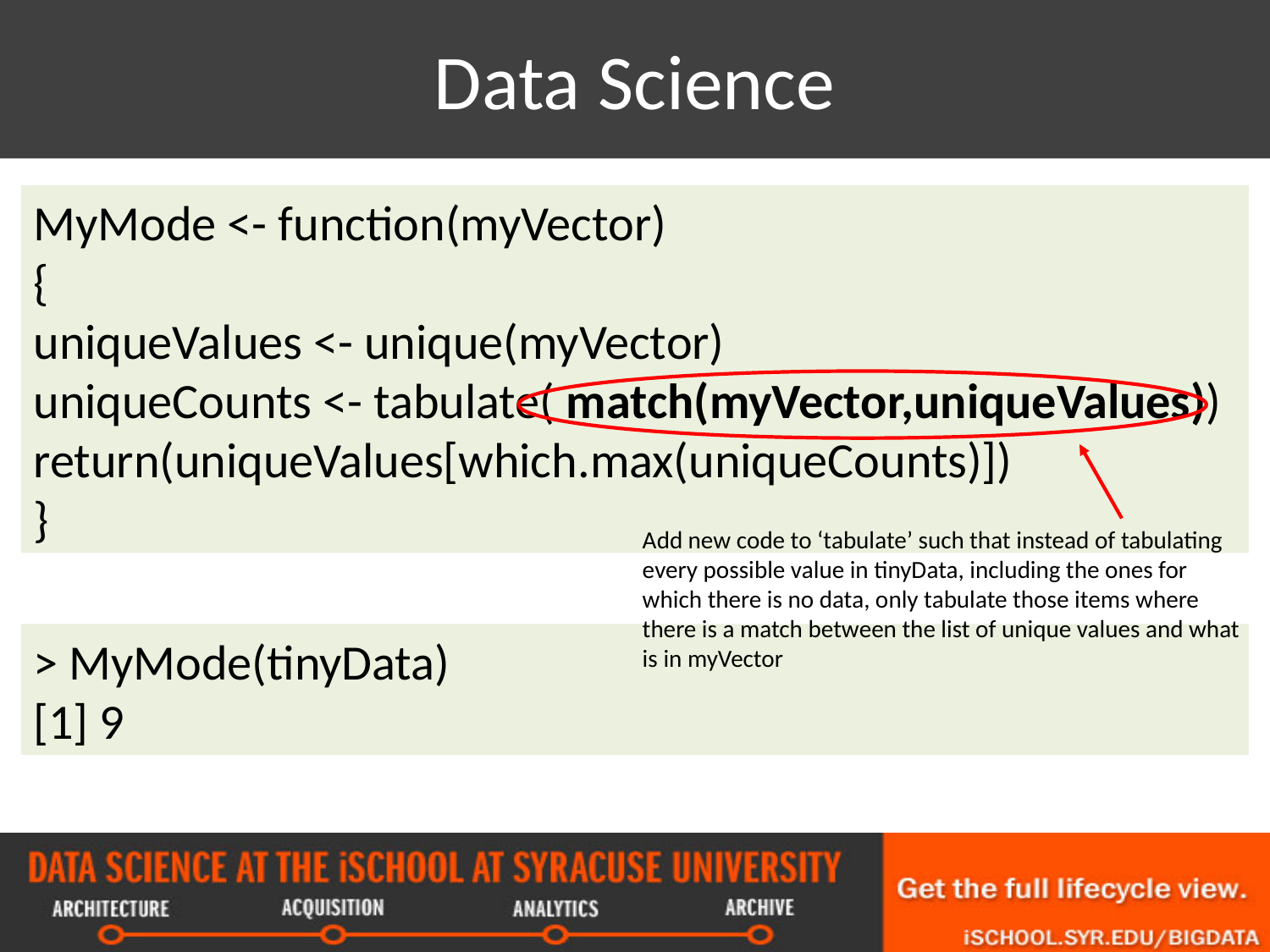

# Data Science

MyMode <- function(myVector)
{
uniqueValues <- unique(myVector)
uniqueCounts <- tabulate( match(myVector,uniqueValues))
return(uniqueValues[which.max(uniqueCounts)])
}

Add new code to ‘tabulate’ such that instead of tabulating every possible value in tinyData, including the ones for which there is no data, only tabulate those items where there is a match between the list of unique values and what is in myVector
> MyMode(tinyData)
[1] 9